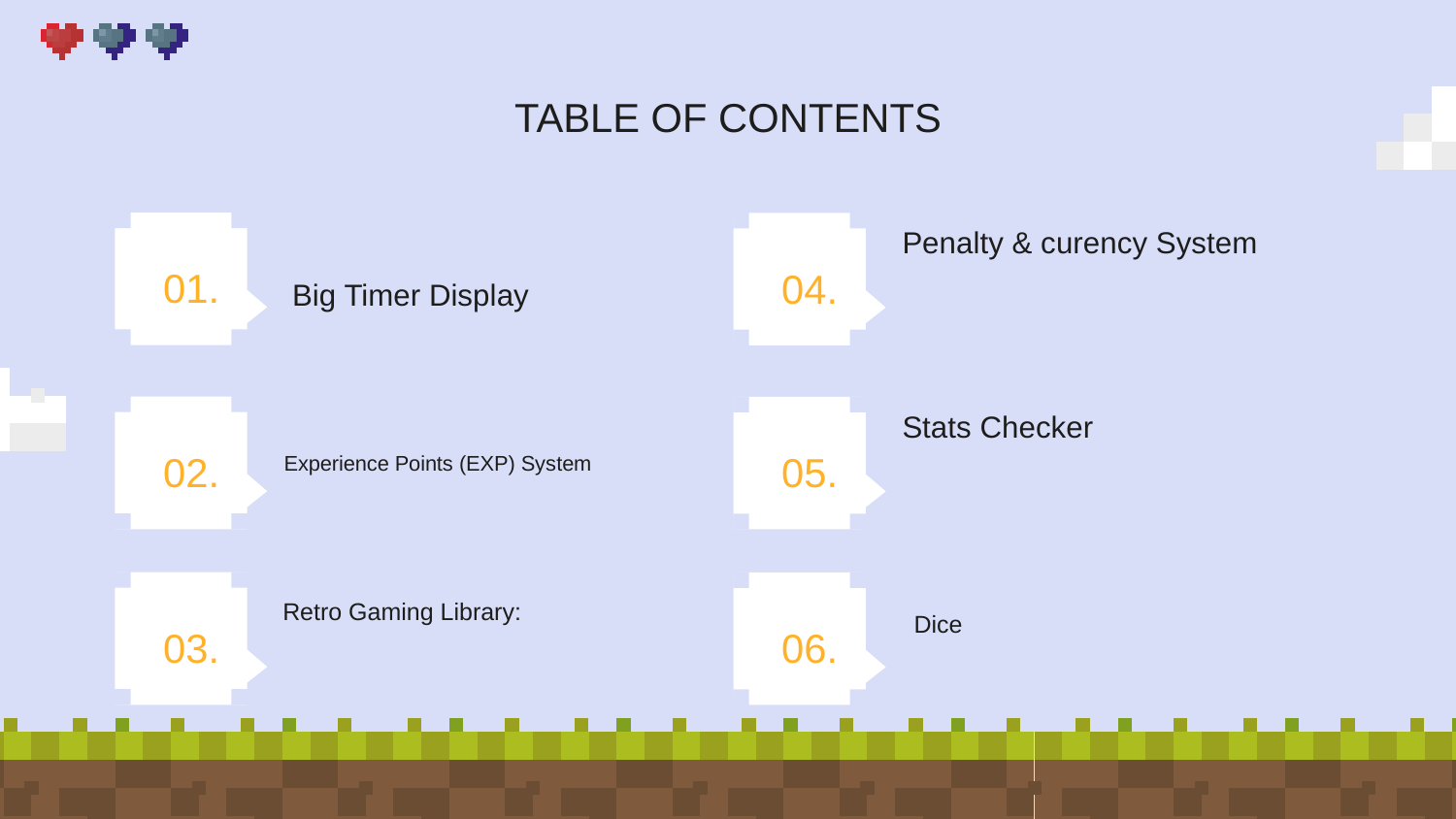

# TABLE OF CONTENTS
Penalty & curency System

01.
04.
Big Timer Display
Stats Checker

02.
05.
Experience Points (EXP) System

Dice
Retro Gaming Library:

03.
06.